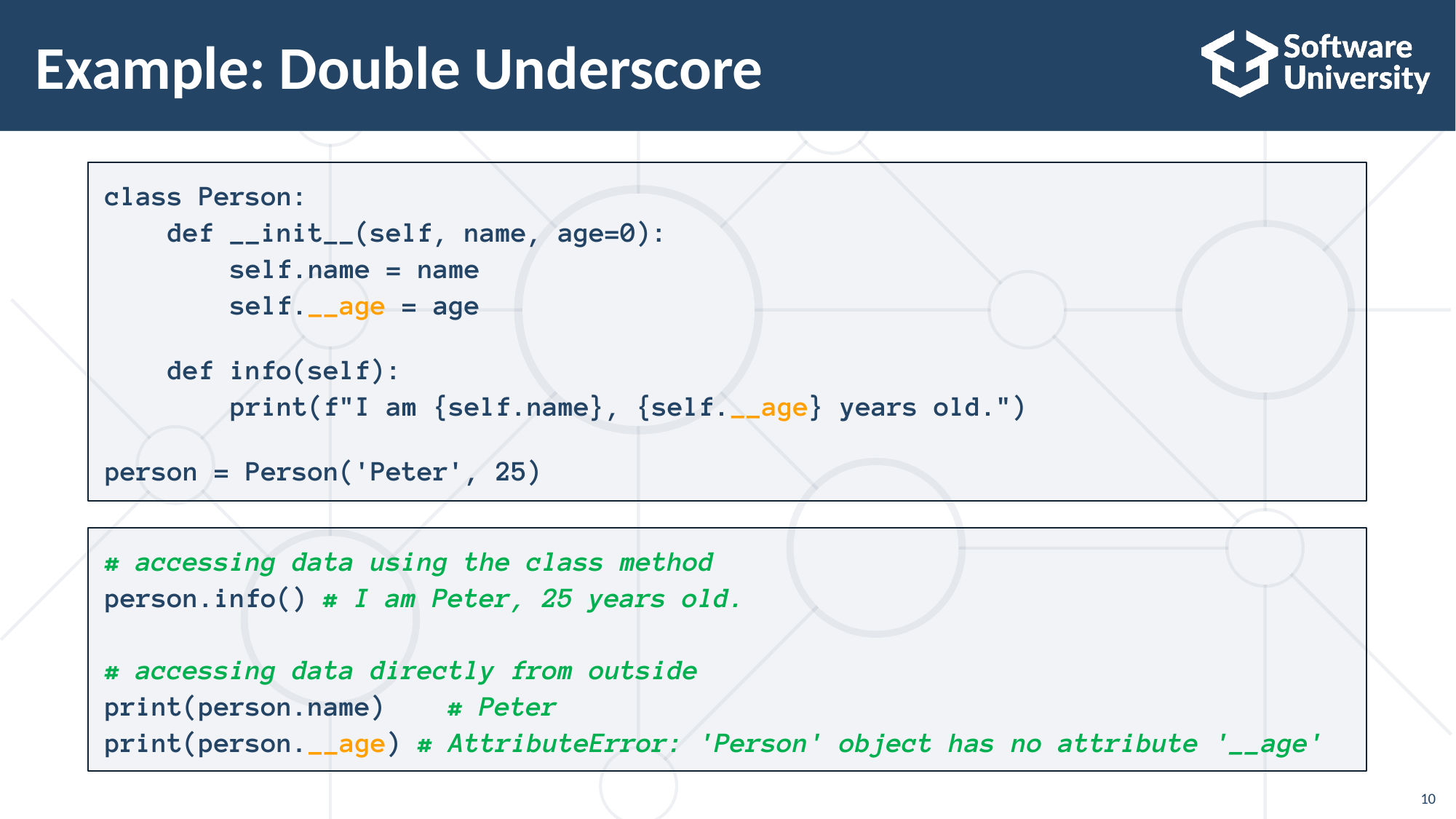

# Example: Double Underscore
class Person:
    def __init__(self, name, age=0):
        self.name = name
        self.__age = age

    def info(self):
        print(f"I am {self.name}, {self.__age} years old.")

person = Person('Peter', 25)
# accessing data using the class method
person.info()	# I am Peter, 25 years old.

# accessing data directly from outside
print(person.name)	 # Peter
print(person.__age) # AttributeError: 'Person' object has no attribute '__age'
10